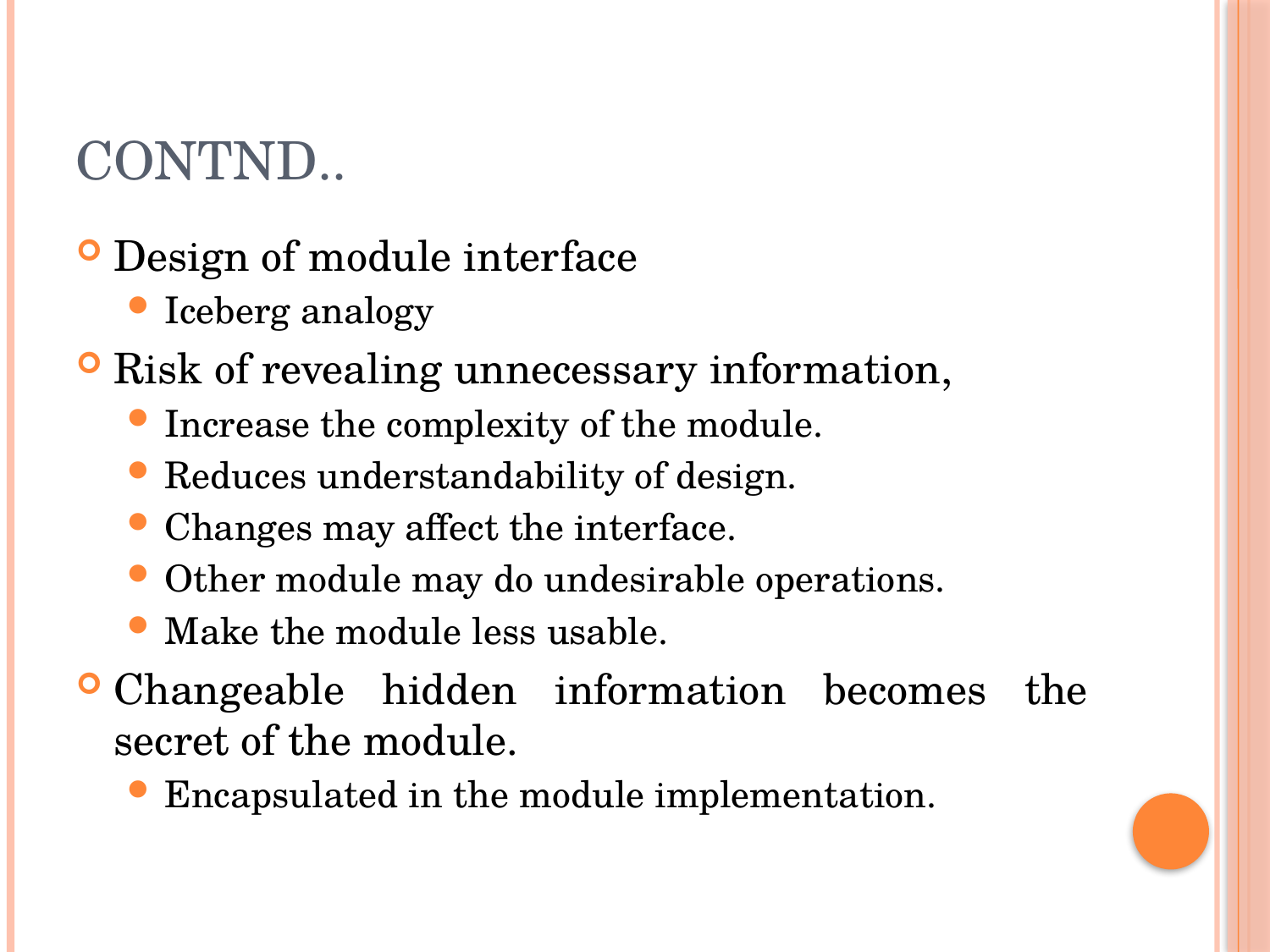

# Contnd..
Design of module interface
Iceberg analogy
Risk of revealing unnecessary information,
Increase the complexity of the module.
Reduces understandability of design.
Changes may affect the interface.
Other module may do undesirable operations.
Make the module less usable.
Changeable hidden information becomes the secret of the module.
Encapsulated in the module implementation.